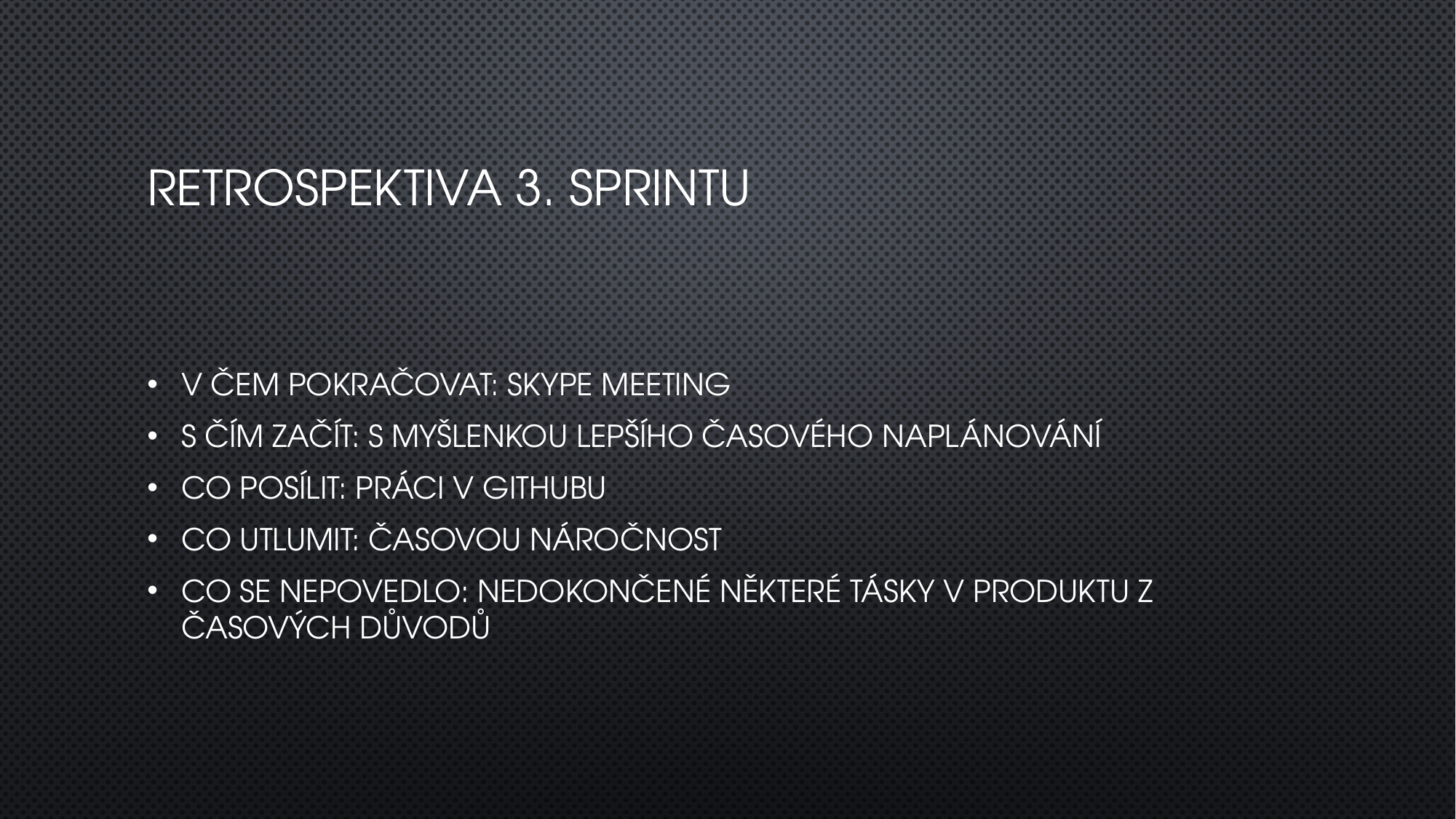

# Retrospektiva 3. sprintu
V čem pokračovat: Skype meeting
S čím začít: S myšlenkou lepšího časového naplánování
Co posílit: Práci v Githubu
Co utlumit: Časovou náročnost
Co se nepovedlo: Nedokončené některé tásky v produktu z časových důvodů